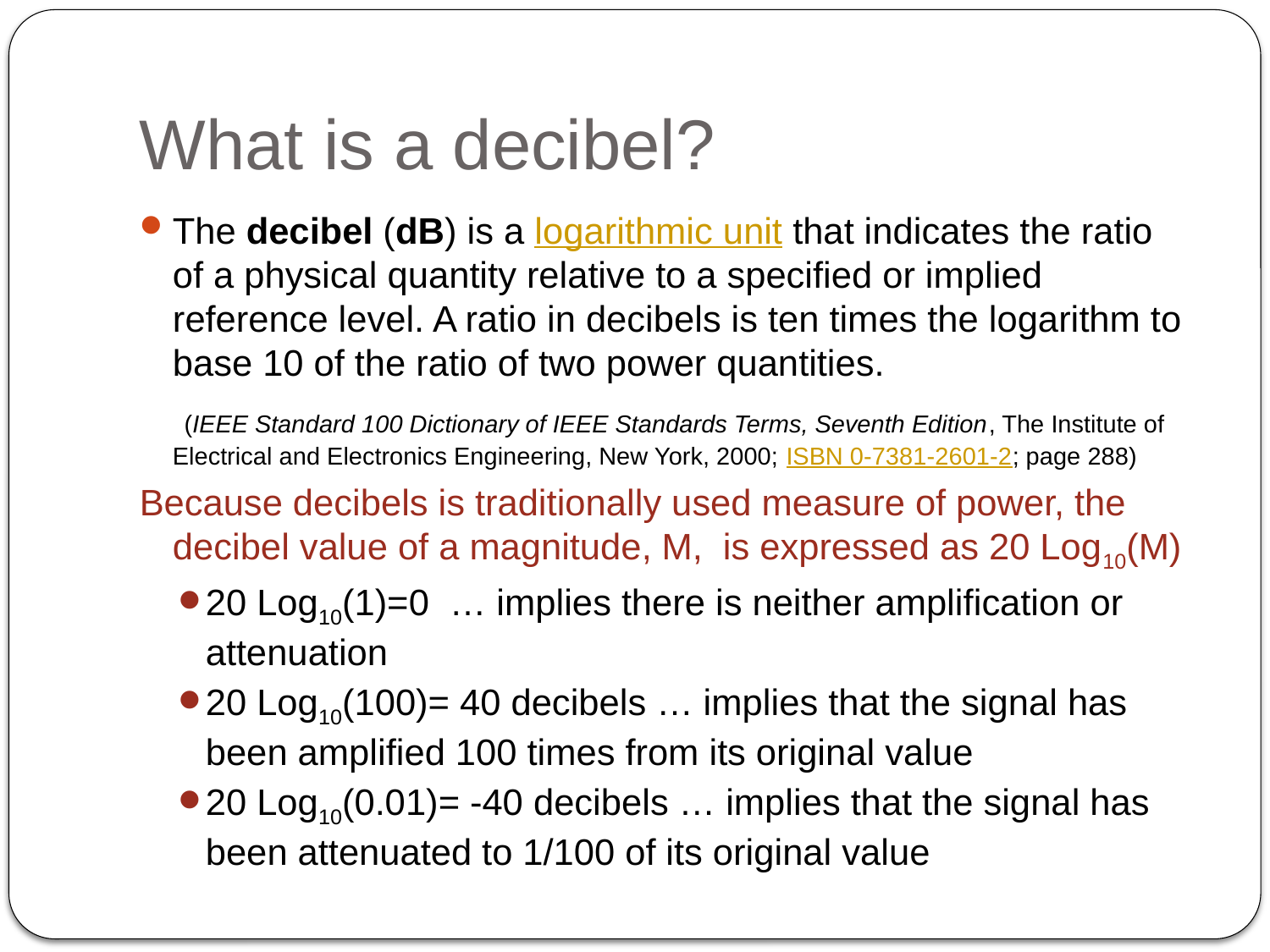

# What is a decibel?
The decibel (dB) is a logarithmic unit that indicates the ratio of a physical quantity relative to a specified or implied reference level. A ratio in decibels is ten times the logarithm to base 10 of the ratio of two power quantities.
    (IEEE Standard 100 Dictionary of IEEE Standards Terms, Seventh Edition, The Institute of Electrical and Electronics Engineering, New York, 2000; ISBN 0-7381-2601-2; page 288)
Because decibels is traditionally used measure of power, the decibel value of a magnitude, M,  is expressed as 20 Log10(M)
20 Log10(1)=0  … implies there is neither amplification or attenuation
20 Log10(100)= 40 decibels … implies that the signal has been amplified 100 times from its original value
20 Log10(0.01)= -40 decibels … implies that the signal has been attenuated to 1/100 of its original value